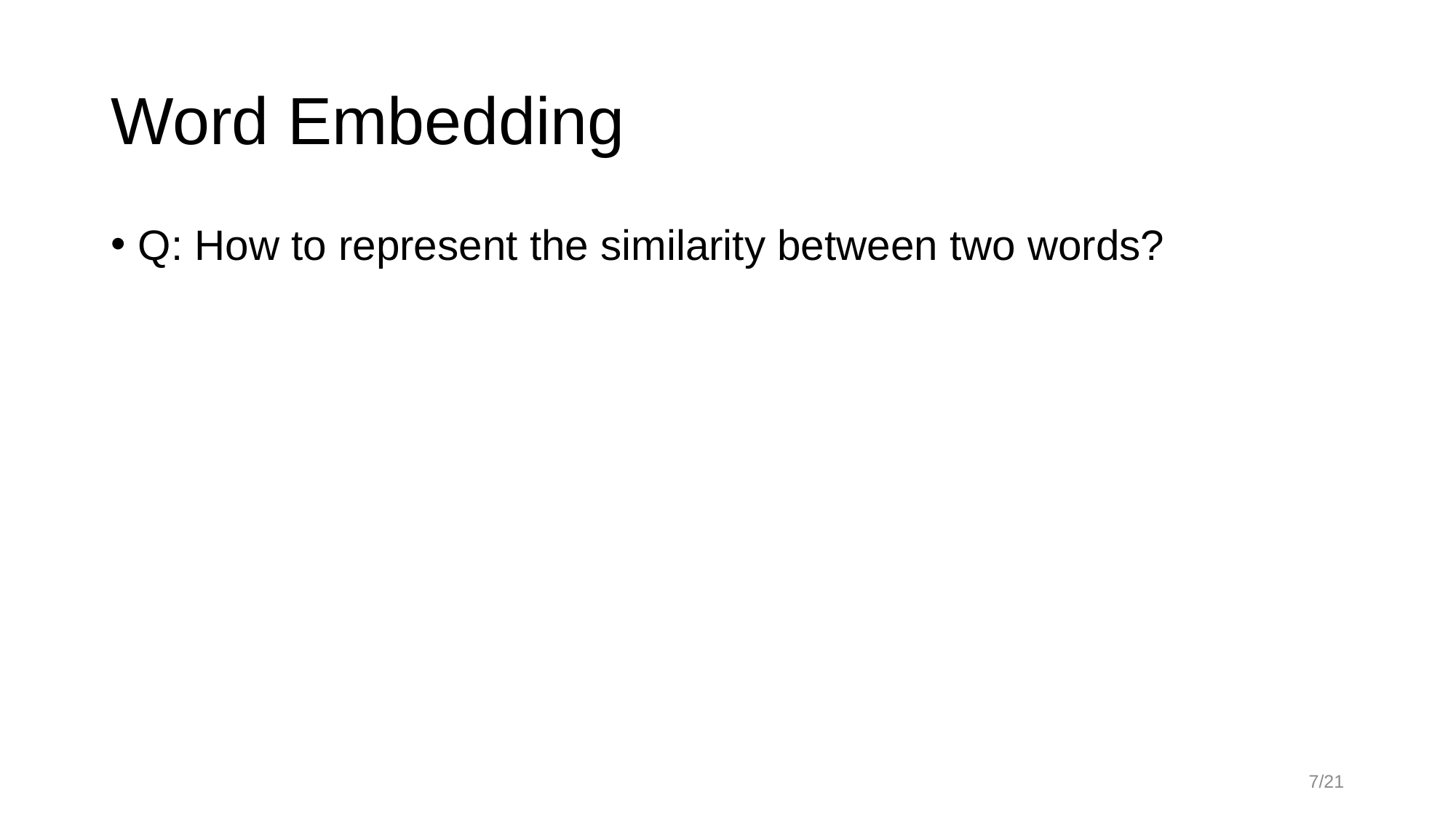

# Word Embedding
Q: How to represent the similarity between two words?

7/21